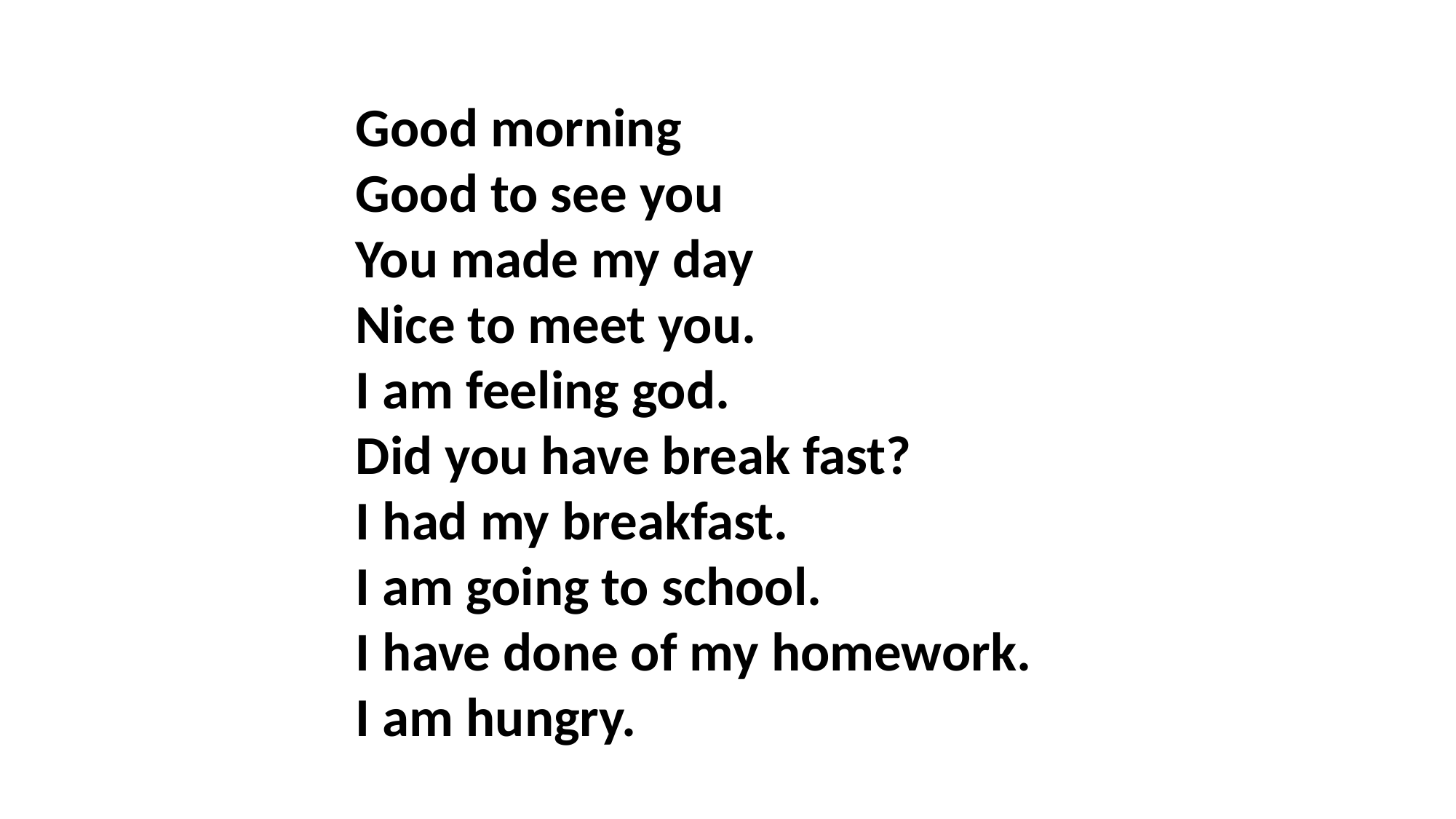

Good morning
Good to see you
You made my day
Nice to meet you.
I am feeling god.
Did you have break fast?
I had my breakfast.
I am going to school.
I have done of my homework.
I am hungry.